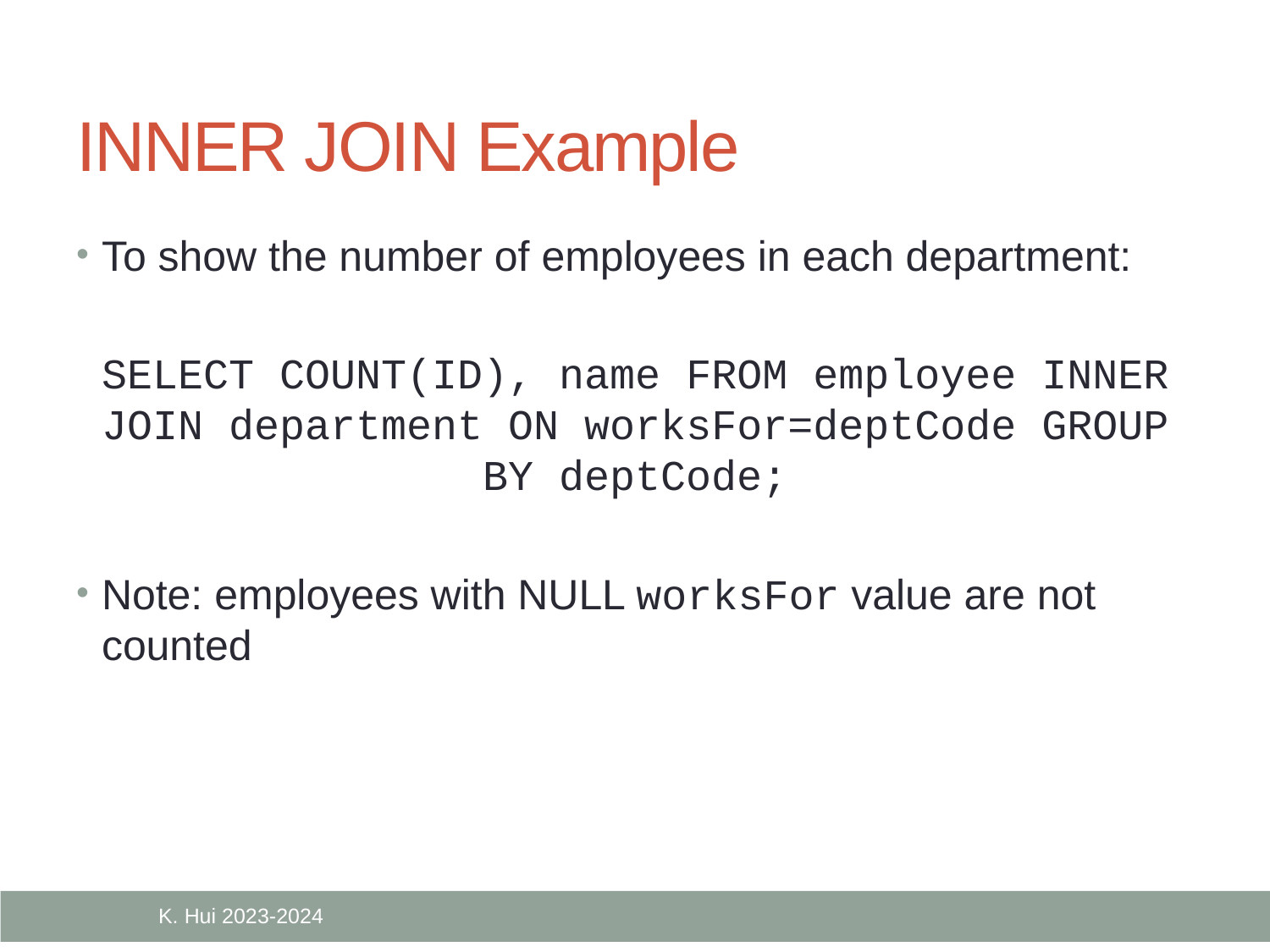

# INNER JOIN Example
To show the number of employees in each department:

SELECT COUNT(ID), name FROM employee INNER JOIN department ON worksFor=deptCode GROUP BY deptCode;

Note: employees with NULL worksFor value are not counted
K. Hui 2023-2024